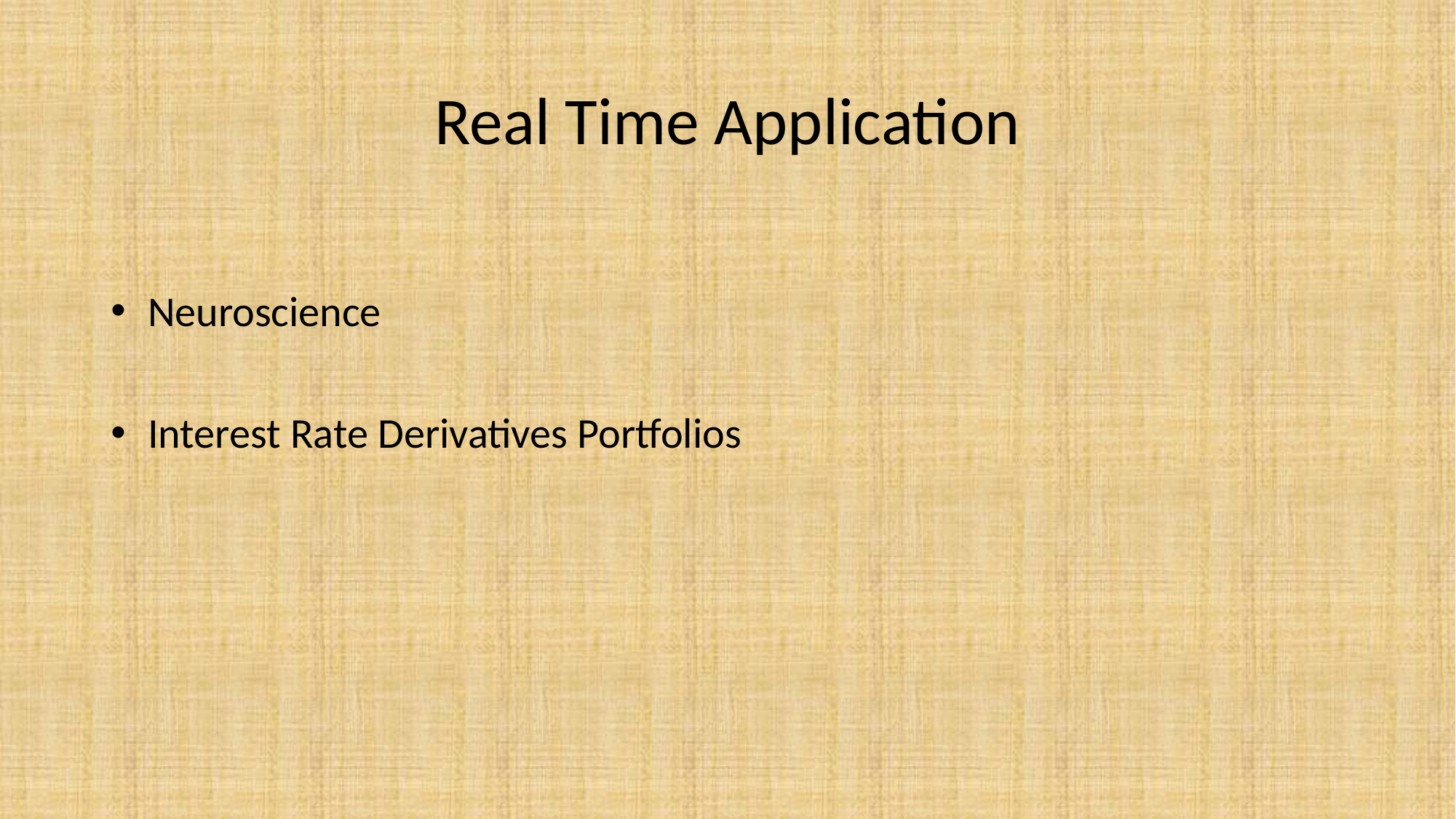

# Real Time Application

 Neuroscience

 Interest Rate Derivatives Portfolios